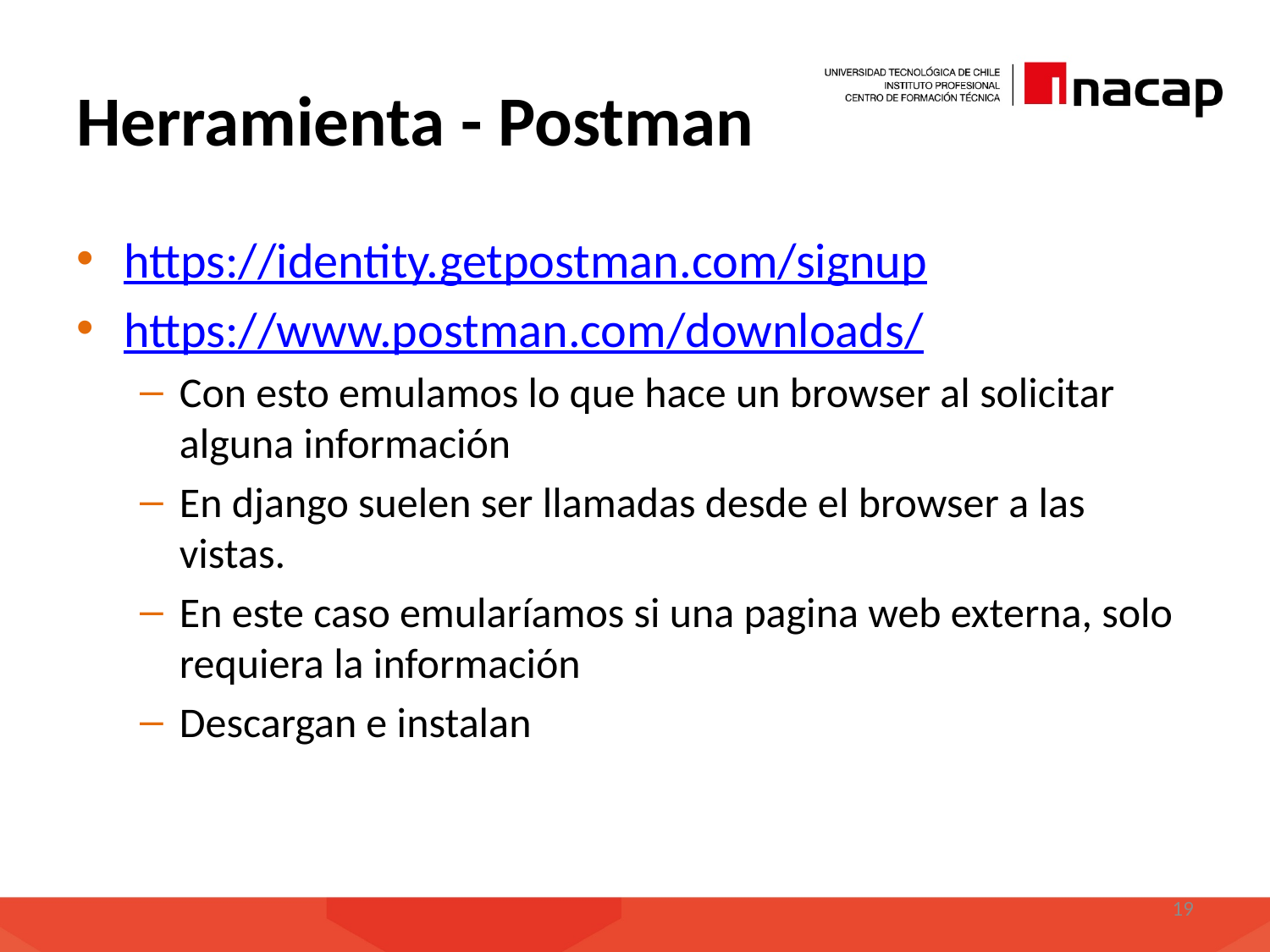

# Herramienta - Postman
https://identity.getpostman.com/signup
https://www.postman.com/downloads/
Con esto emulamos lo que hace un browser al solicitar alguna información
En django suelen ser llamadas desde el browser a las vistas.
En este caso emularíamos si una pagina web externa, solo requiera la información
Descargan e instalan

19